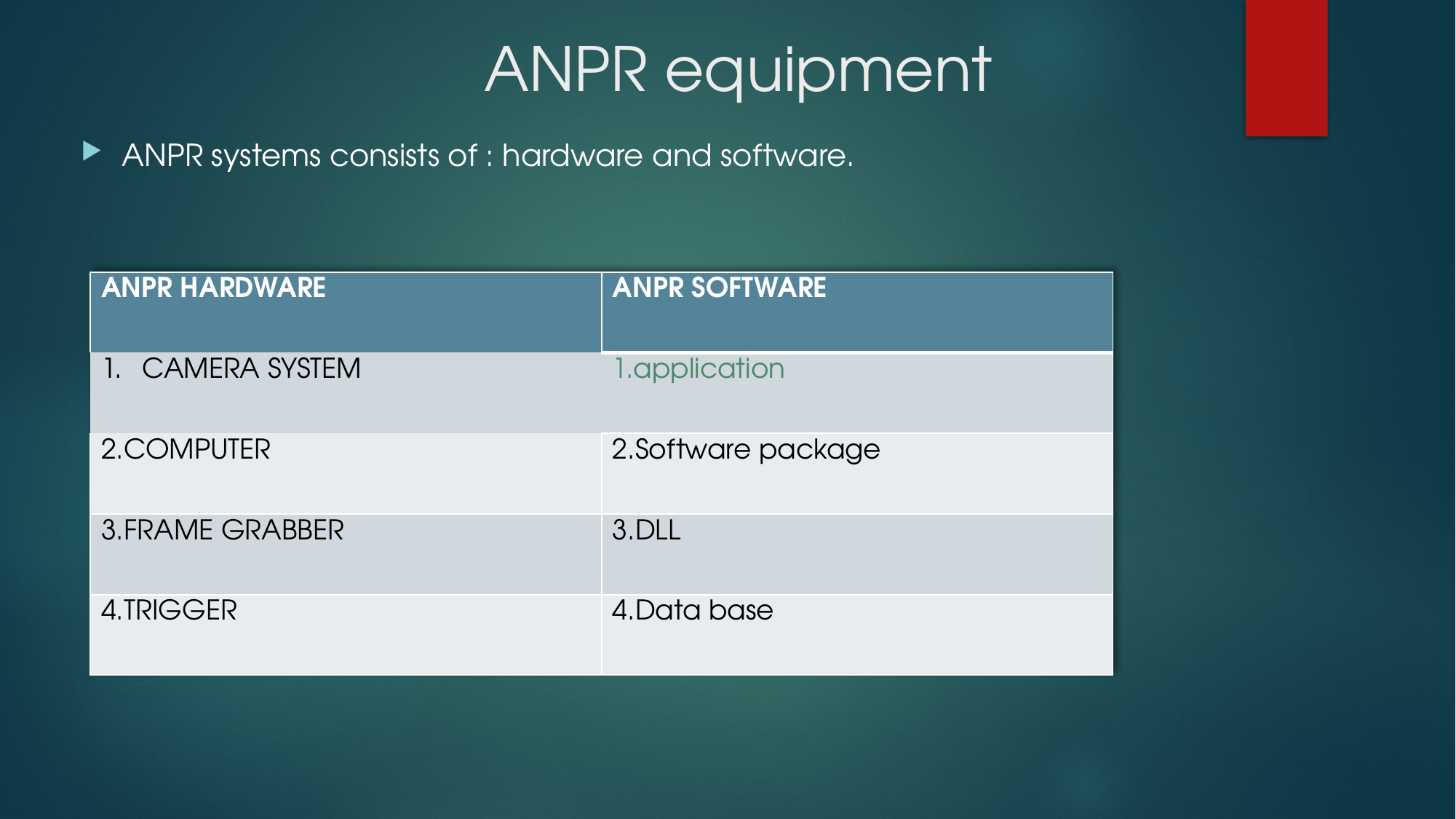

# ANPR equipment
ANPR systems consists of : hardware and software.

| ANPR HARDWARE | ANPR SOFTWARE |
| --- | --- |
| CAMERA SYSTEM | 1.application |
| 2.COMPUTER | 2.Software package |
| 3.FRAME GRABBER | 3.DLL |
| 4.TRIGGER | 4.Data base |